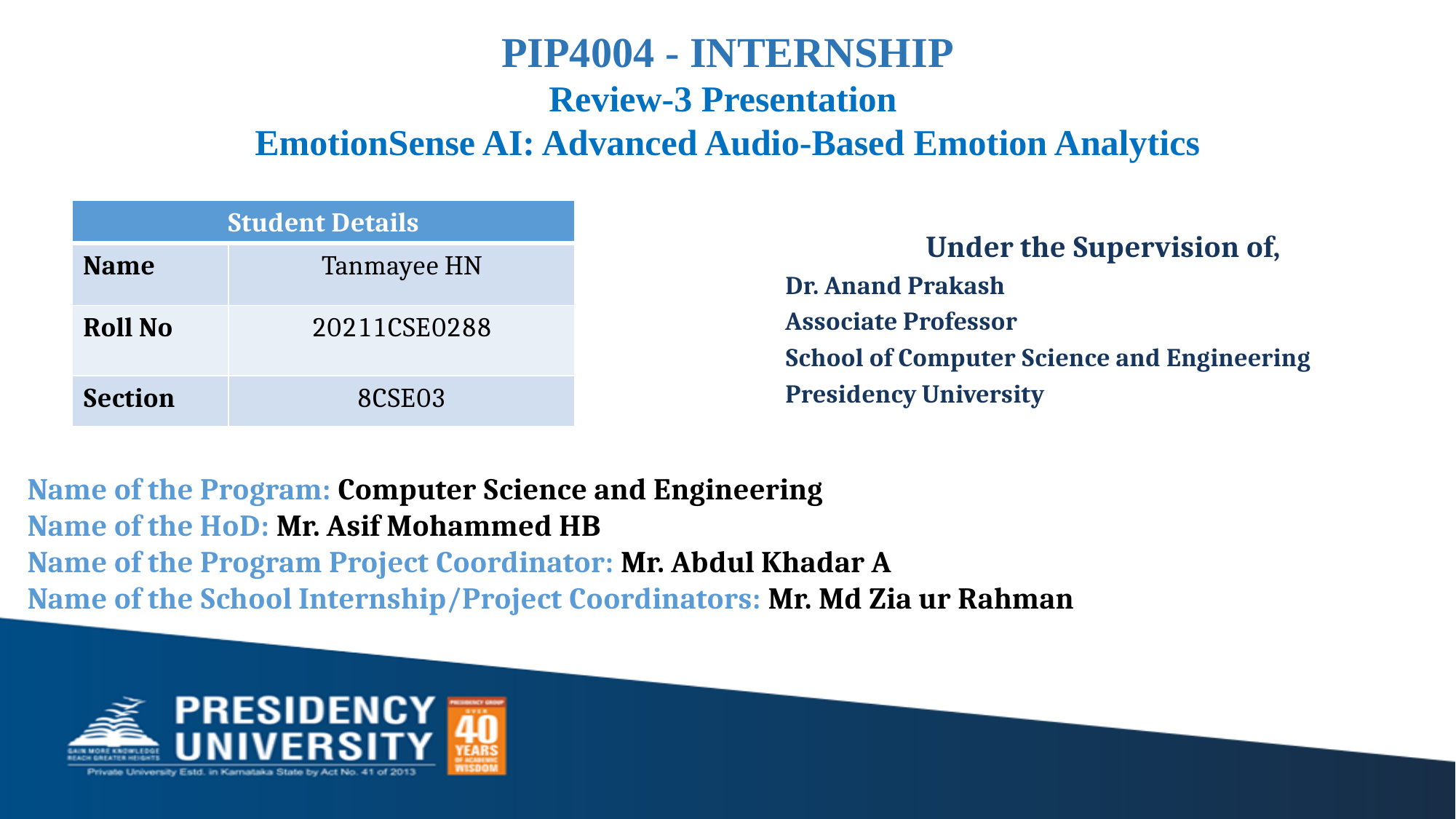

PIP4004 - INTERNSHIP
Review-3 Presentation
EmotionSense AI: Advanced Audio-Based Emotion Analytics
| Student Details |  |
| --- | --- |
| Name | Tanmayee HN |
| Roll No | 20211CSE0288 |
| Section | 8CSE03 |
Under the Supervision of,
Dr. Anand Prakash
Associate Professor
School of Computer Science and Engineering
Presidency University

Name of the Program: Computer Science and Engineering
Name of the HoD: Mr. Asif Mohammed HB
Name of the Program Project Coordinator: Mr. Abdul Khadar A
Name of the School Internship/Project Coordinators: Mr. Md Zia ur Rahman